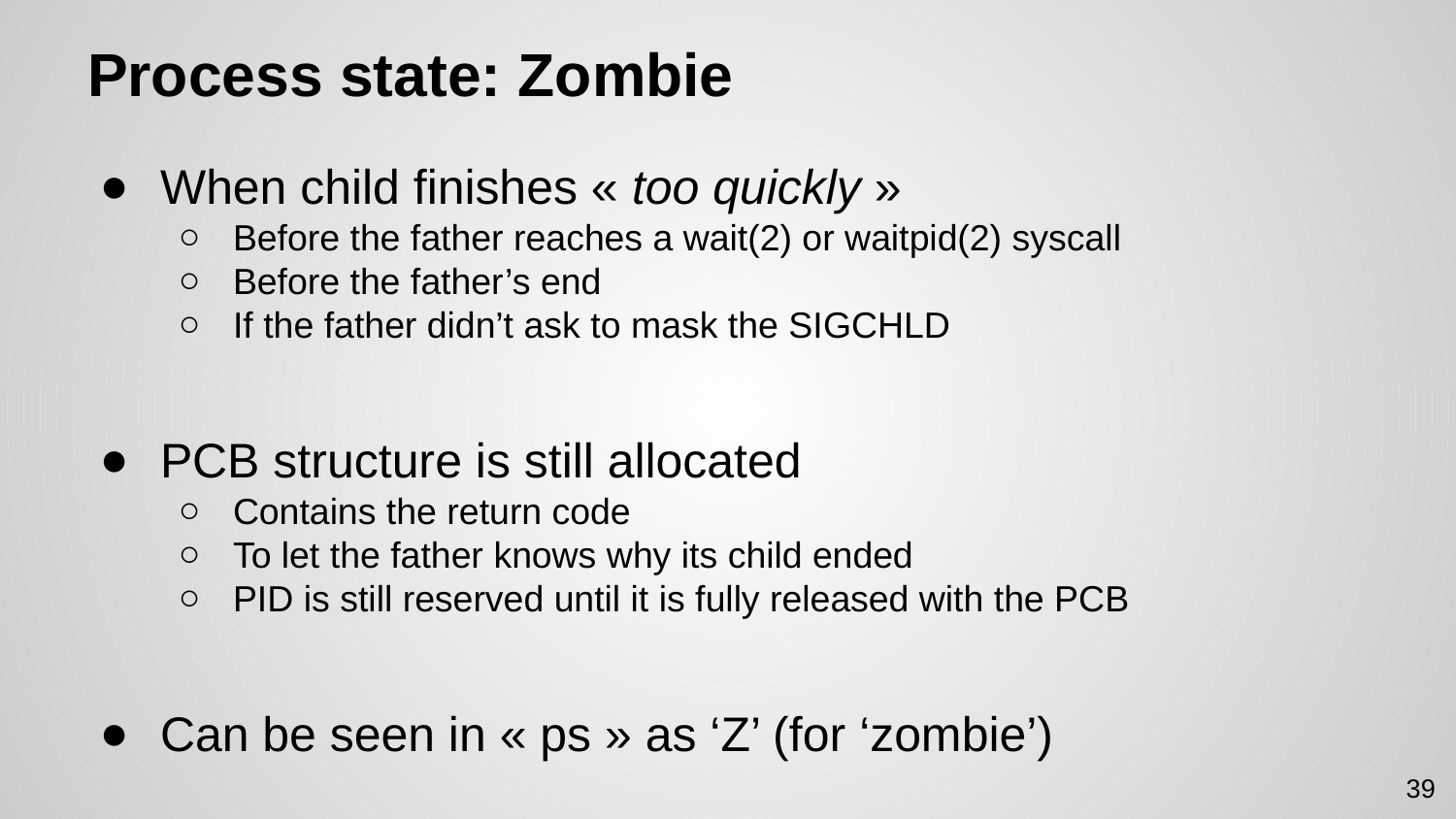

# Process state: Zombie
When child finishes « too quickly »
Before the father reaches a wait(2) or waitpid(2) syscall
Before the father’s end
If the father didn’t ask to mask the SIGCHLD

PCB structure is still allocated
Contains the return code
To let the father knows why its child ended
PID is still reserved until it is fully released with the PCB

Can be seen in « ps » as ‘Z’ (for ‘zombie’)
39